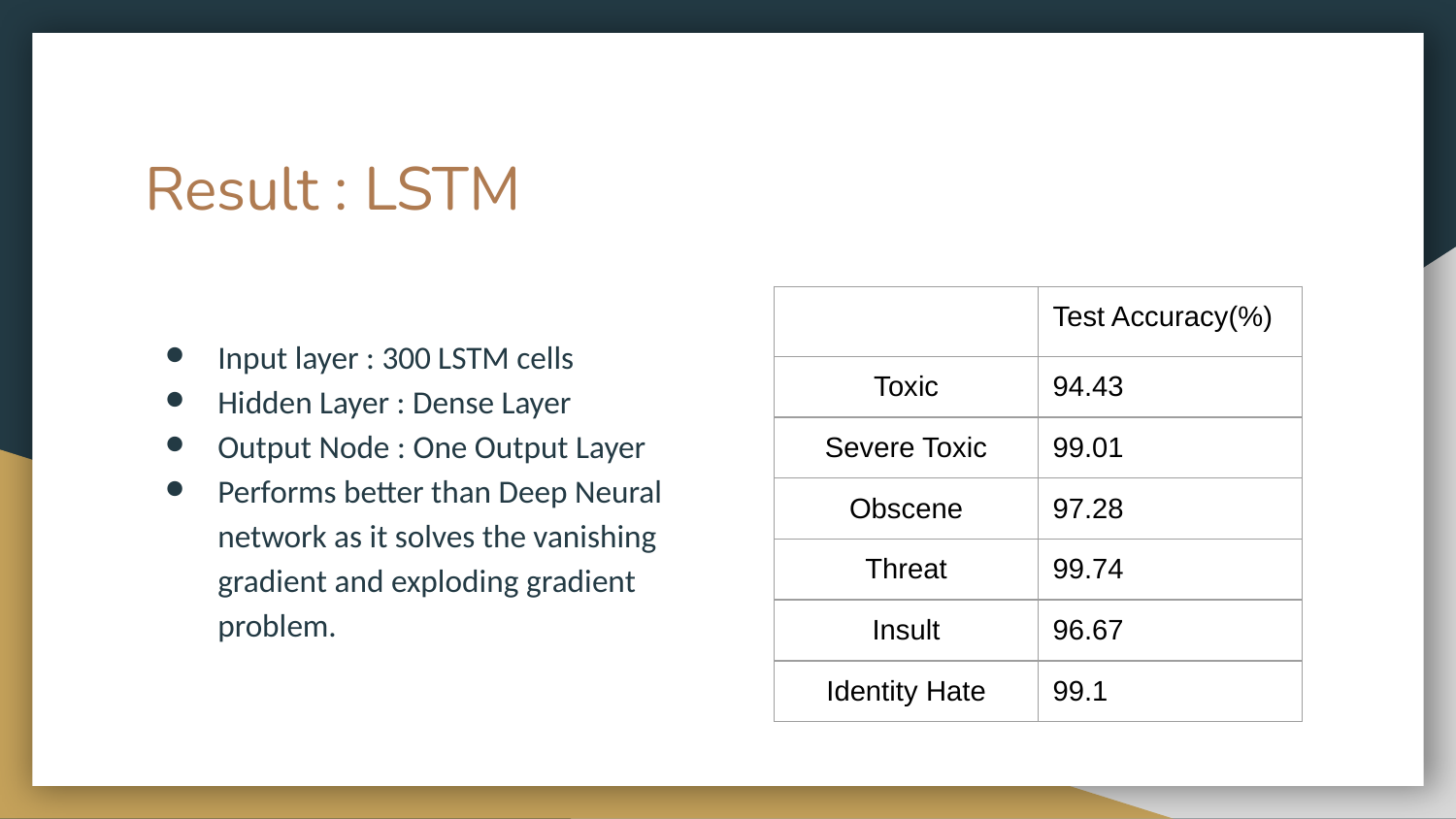

# Result : LSTM
|  | Test Accuracy(%) |
| --- | --- |
| Toxic | 94.43 |
| Severe Toxic | 99.01 |
| Obscene | 97.28 |
| Threat | 99.74 |
| Insult | 96.67 |
| Identity Hate | 99.1 |
Input layer : 300 LSTM cells
Hidden Layer : Dense Layer
Output Node : One Output Layer
Performs better than Deep Neural network as it solves the vanishing gradient and exploding gradient problem.